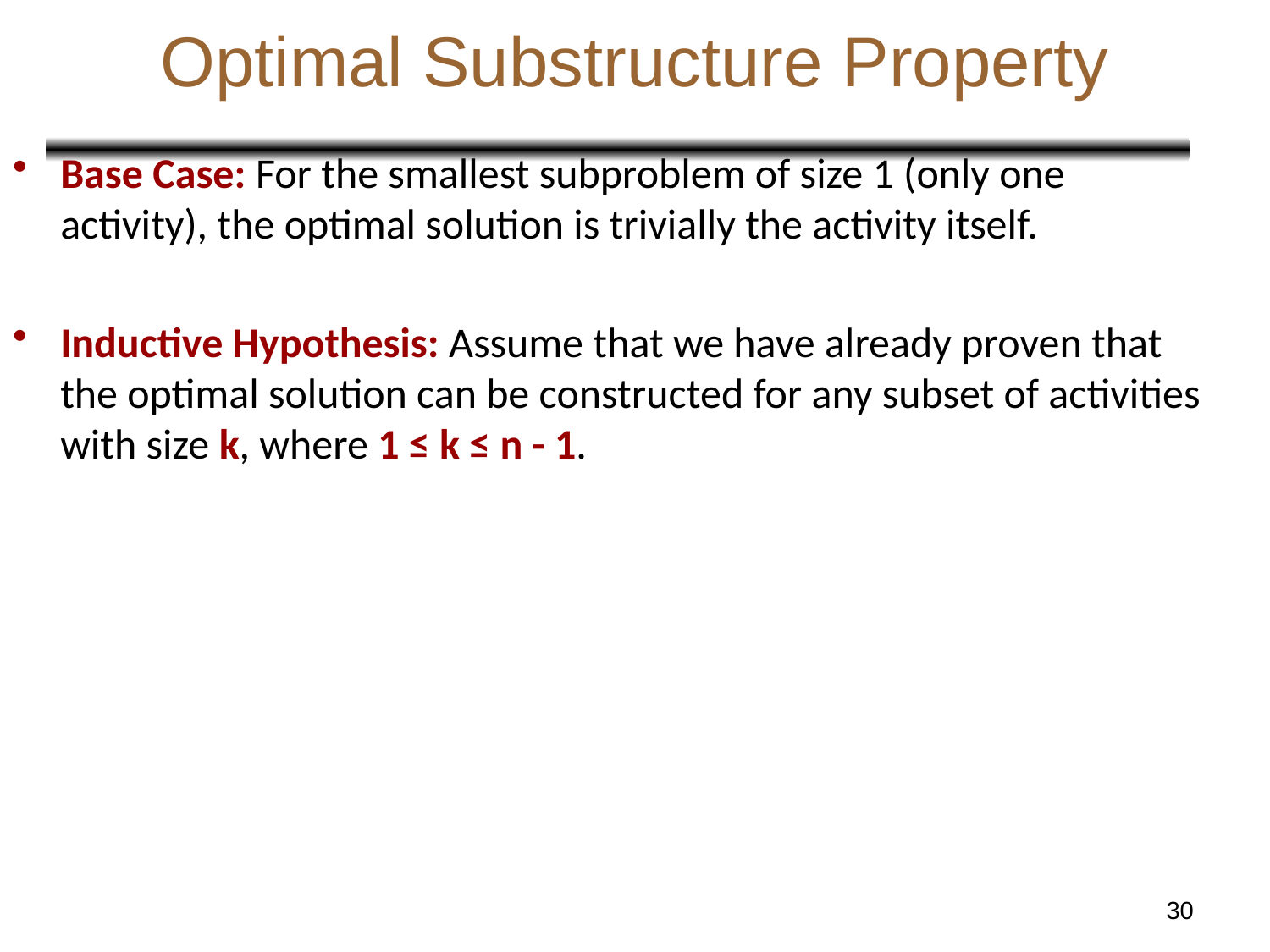

# Optimal Substructure Property
Base Case: For the smallest subproblem of size 1 (only one activity), the optimal solution is trivially the activity itself.

Inductive Hypothesis: Assume that we have already proven that the optimal solution can be constructed for any subset of activities with size k, where 1 ≤ k ≤ n - 1.

30